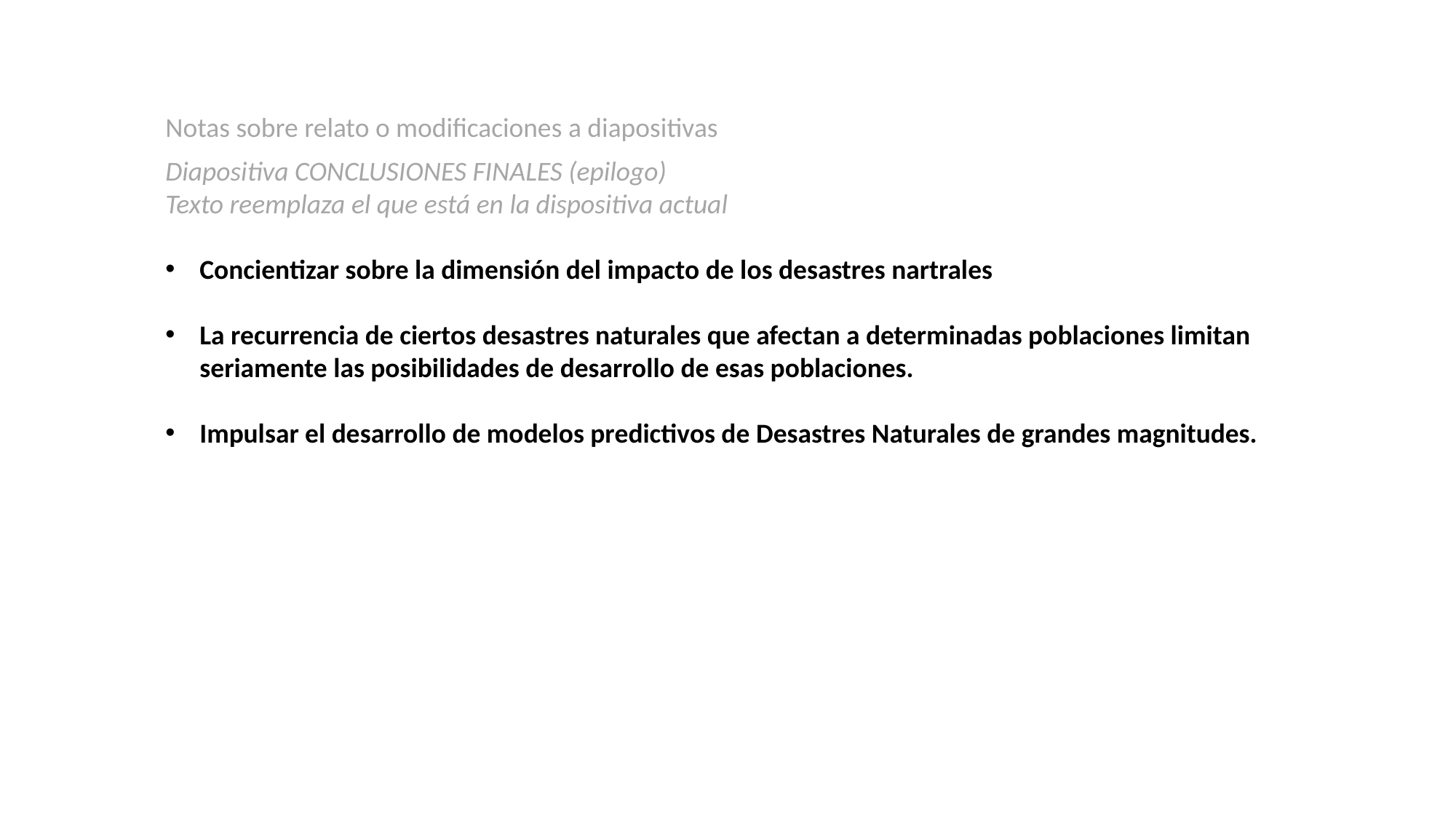

Notas sobre relato o modificaciones a diapositivas
Diapositiva CONCLUSIONES FINALES (epilogo)
Texto reemplaza el que está en la dispositiva actual

Concientizar sobre la dimensión del impacto de los desastres nartrales

La recurrencia de ciertos desastres naturales que afectan a determinadas poblaciones limitan seriamente las posibilidades de desarrollo de esas poblaciones.

Impulsar el desarrollo de modelos predictivos de Desastres Naturales de grandes magnitudes.